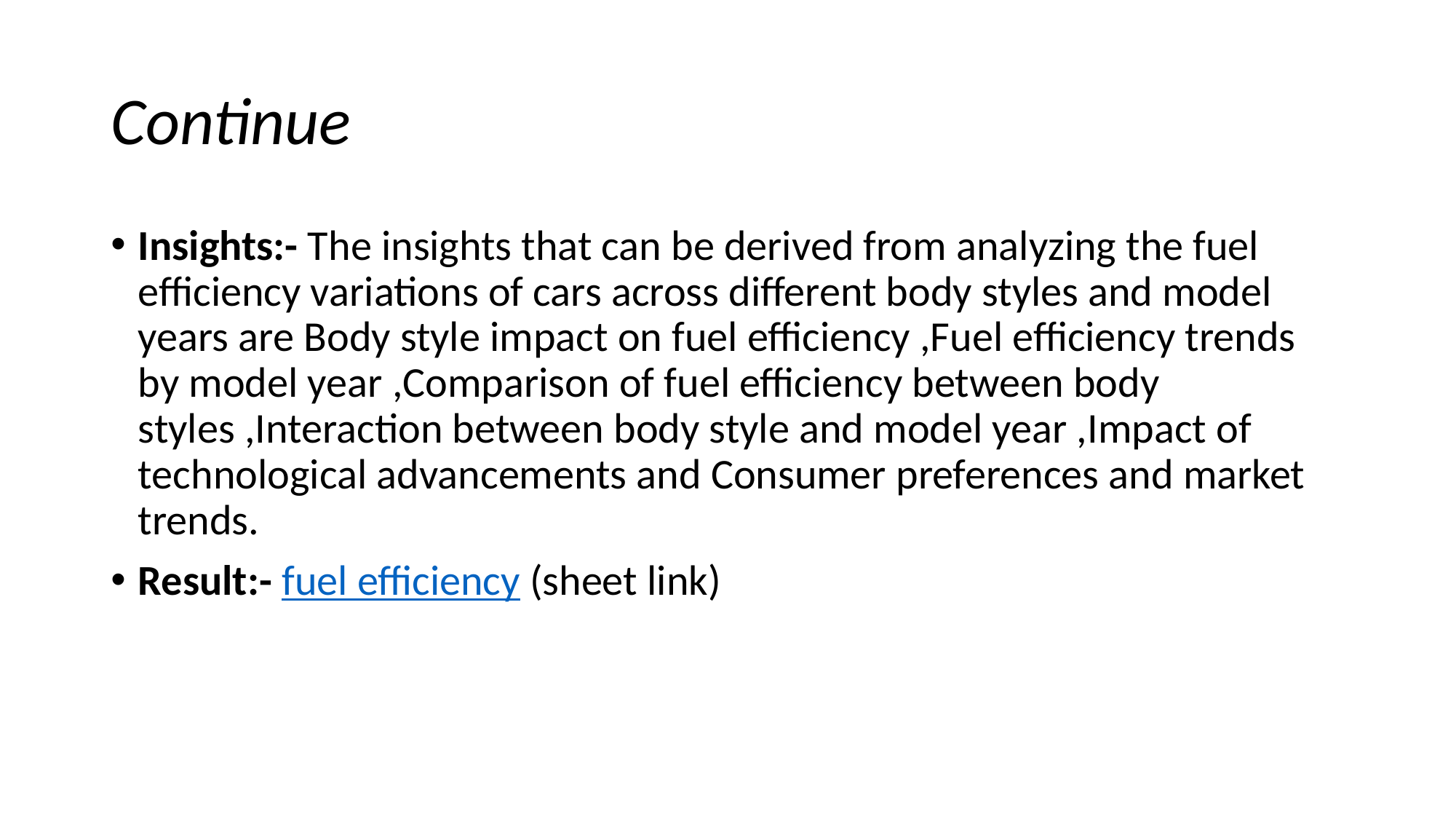

# Continue
Insights:- The insights that can be derived from analyzing the fuel efficiency variations of cars across different body styles and model years are Body style impact on fuel efficiency ,Fuel efficiency trends by model year ,Comparison of fuel efficiency between body styles ,Interaction between body style and model year ,Impact of technological advancements and Consumer preferences and market trends.
Result:- fuel efficiency (sheet link)